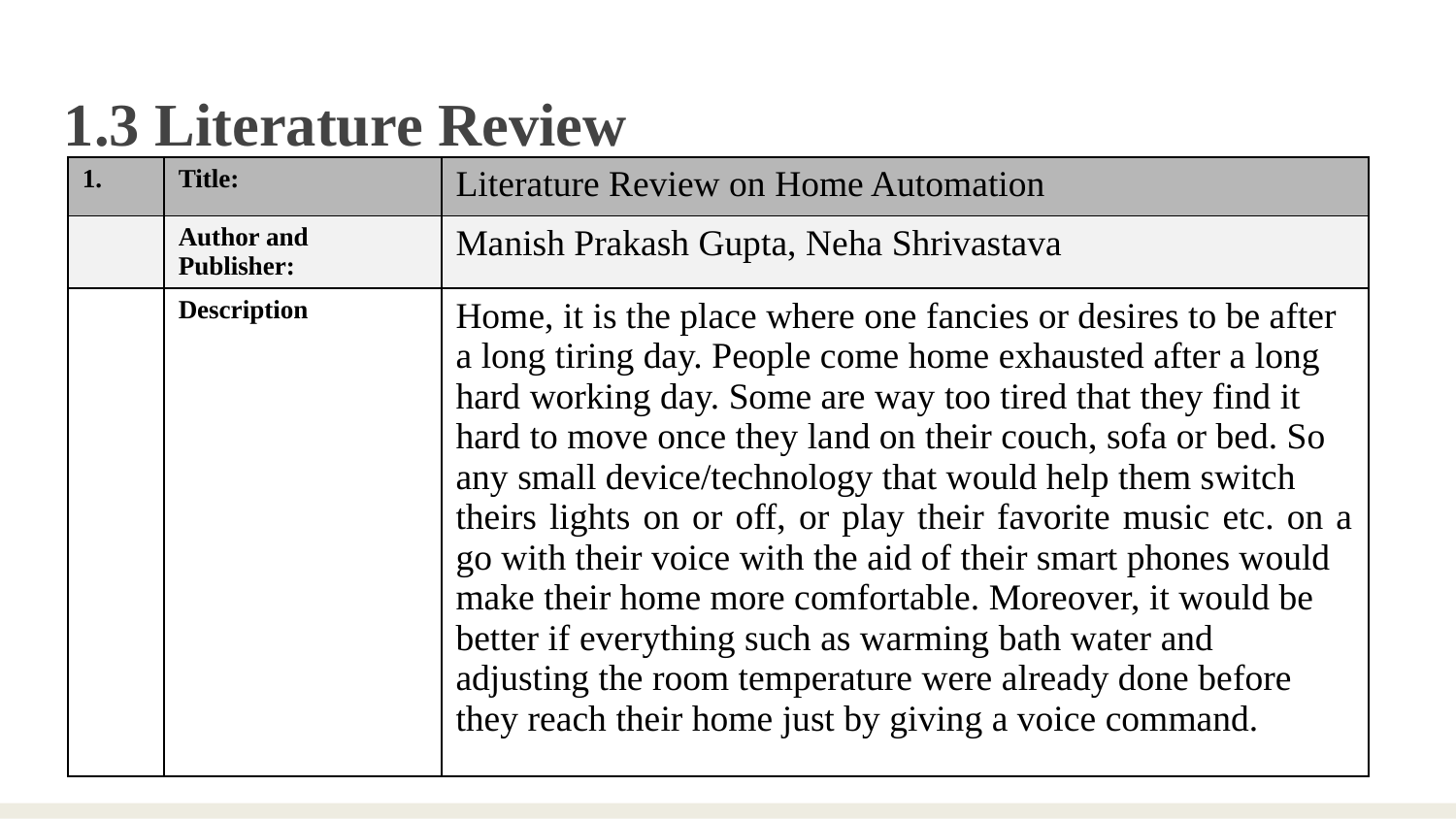

1.3 Literature Review
| 1. | Title: | Literature Review on Home Automation |
| --- | --- | --- |
|  | Author and Publisher: | Manish Prakash Gupta, Neha Shrivastava |
|  | Description | Home, it is the place where one fancies or desires to be after a long tiring day. People come home exhausted after a long hard working day. Some are way too tired that they find it hard to move once they land on their couch, sofa or bed. So any small device/technology that would help them switch theirs lights on or off, or play their favorite music etc. on a go with their voice with the aid of their smart phones would make their home more comfortable. Moreover, it would be better if everything such as warming bath water and adjusting the room temperature were already done before they reach their home just by giving a voice command. |